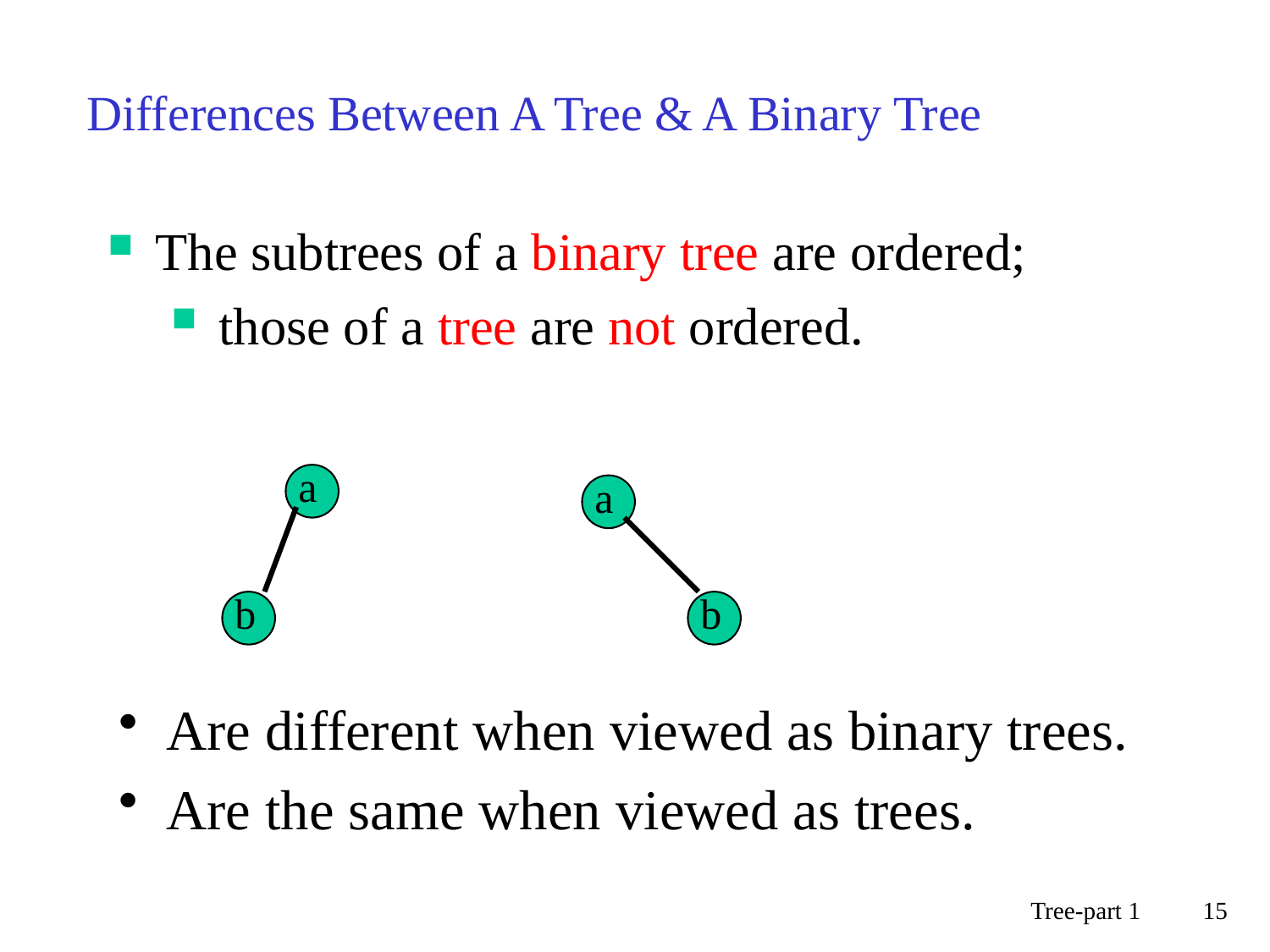

# Differences Between A Tree & A Binary Tree
The subtrees of a binary tree are ordered;
those of a tree are not ordered.
a

a

b
b

Are different when viewed as binary trees.
Are the same when viewed as trees.
Tree-part 1
15